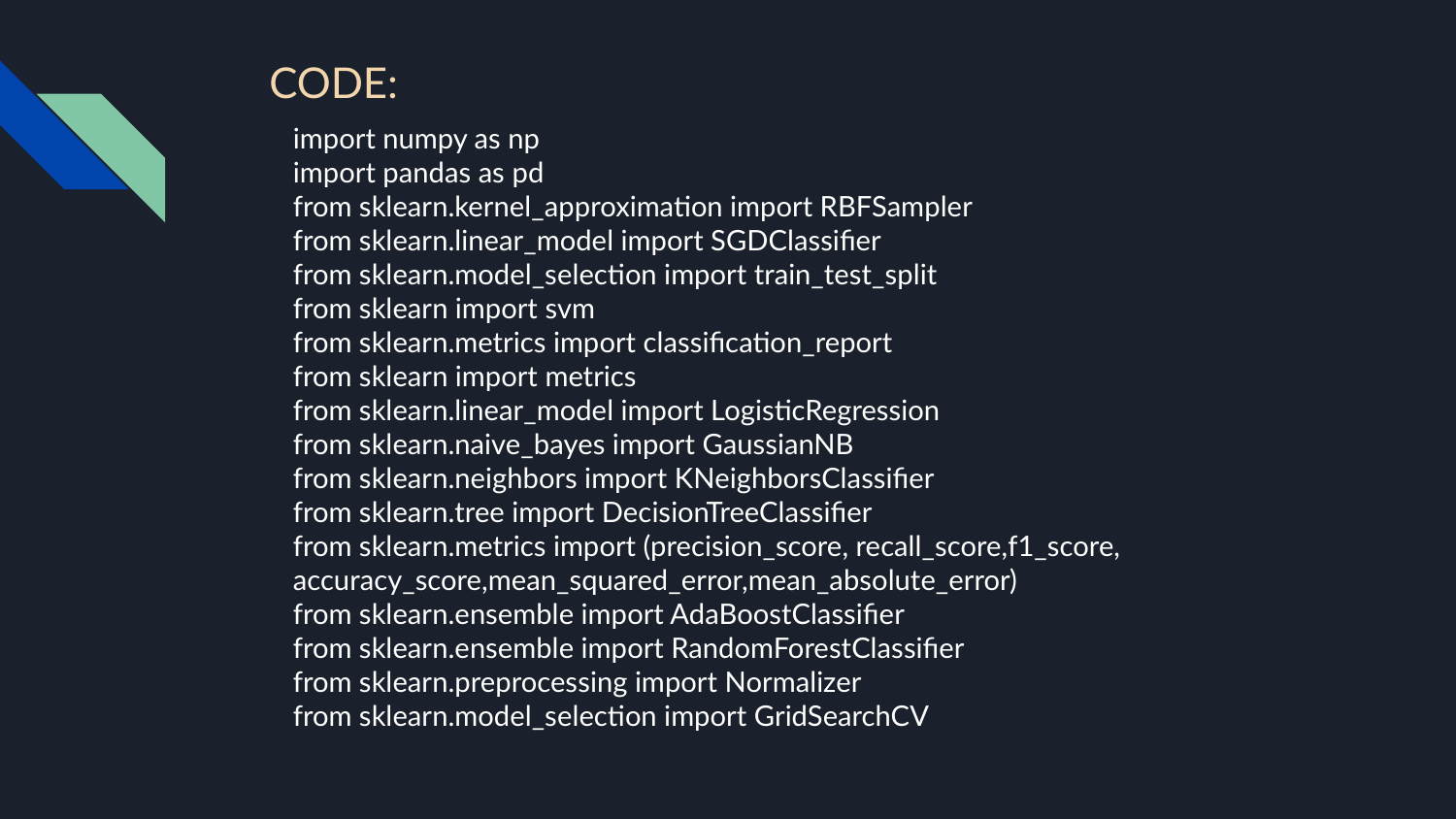

CODE:
import numpy as np
import pandas as pd
from sklearn.kernel_approximation import RBFSampler
from sklearn.linear_model import SGDClassifier
from sklearn.model_selection import train_test_split
from sklearn import svm
from sklearn.metrics import classification_report
from sklearn import metrics
from sklearn.linear_model import LogisticRegression
from sklearn.naive_bayes import GaussianNB
from sklearn.neighbors import KNeighborsClassifier
from sklearn.tree import DecisionTreeClassifier
from sklearn.metrics import (precision_score, recall_score,f1_score, accuracy_score,mean_squared_error,mean_absolute_error)
from sklearn.ensemble import AdaBoostClassifier
from sklearn.ensemble import RandomForestClassifier
from sklearn.preprocessing import Normalizer
from sklearn.model_selection import GridSearchCV